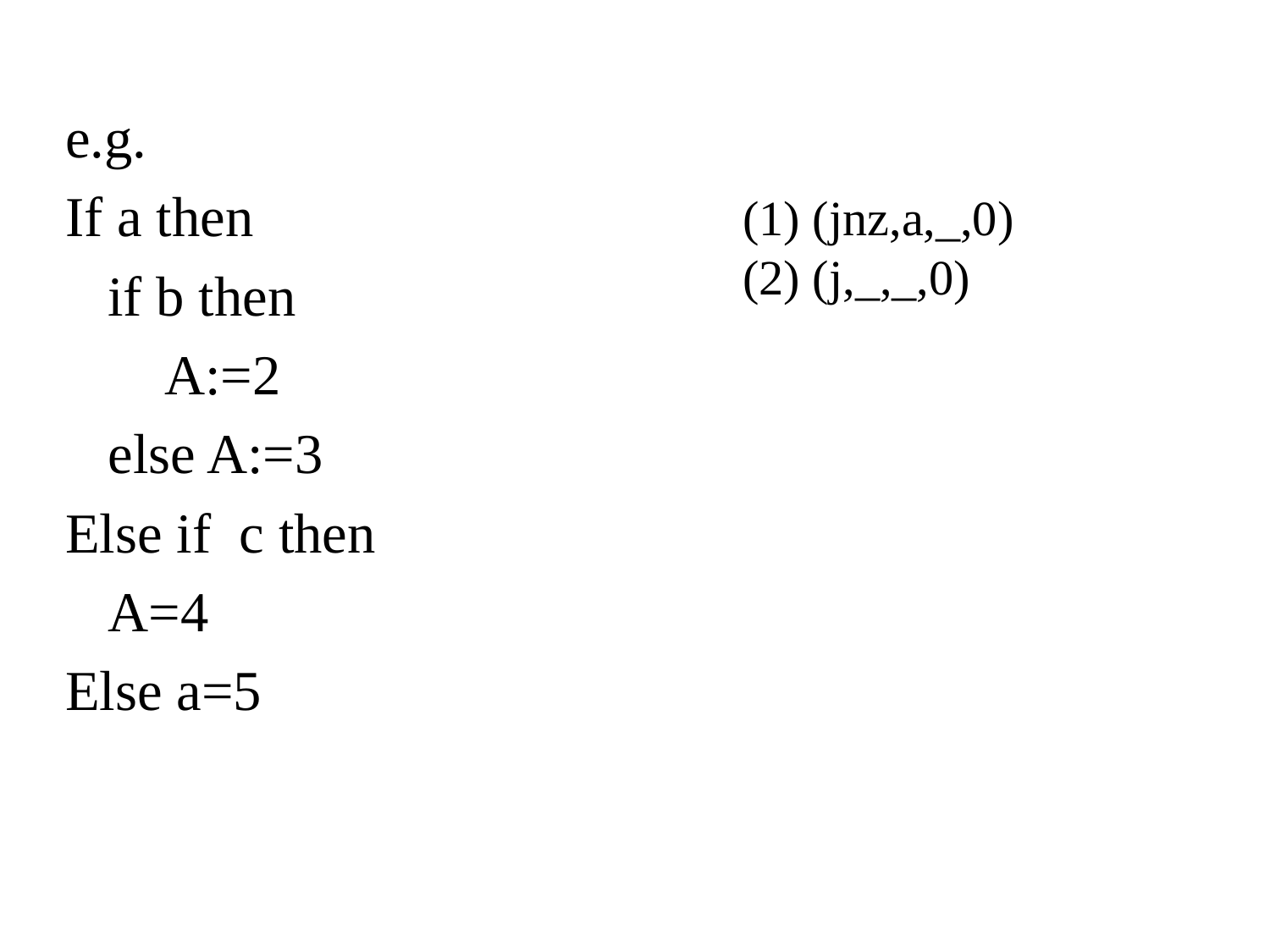

e.g.
If a then
   if b then
       A:=2
   else A:=3
Else if  c then
   A=4
Else a=5

(1) (jnz,a,_,0)
(2) (j,_,_,0)